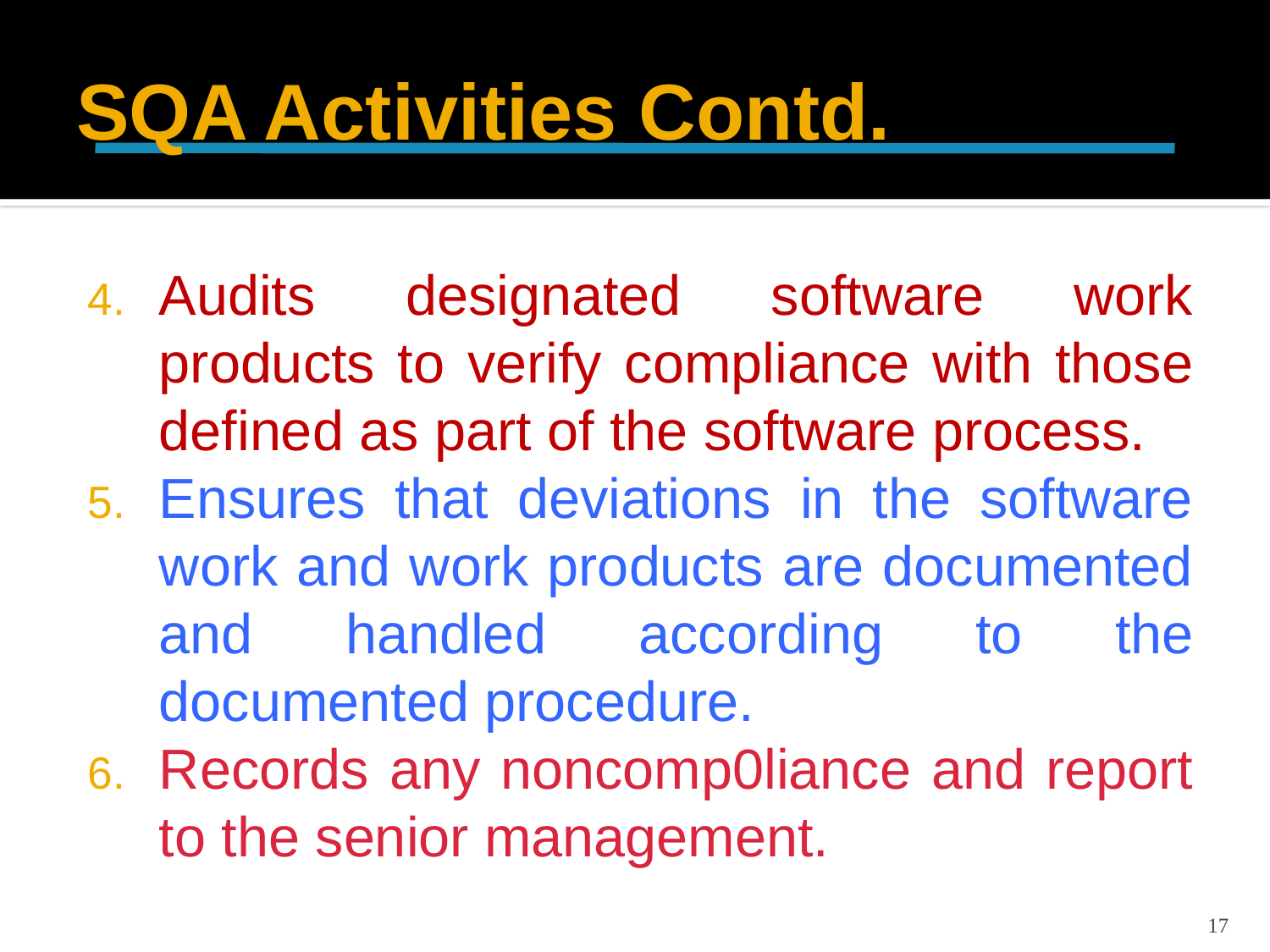

# SQA Activities Contd.
Audits designated software work products to verify compliance with those defined as part of the software process.
Ensures that deviations in the software work and work products are documented and handled according to the documented procedure.
Records any noncomp0liance and report to the senior management.

17